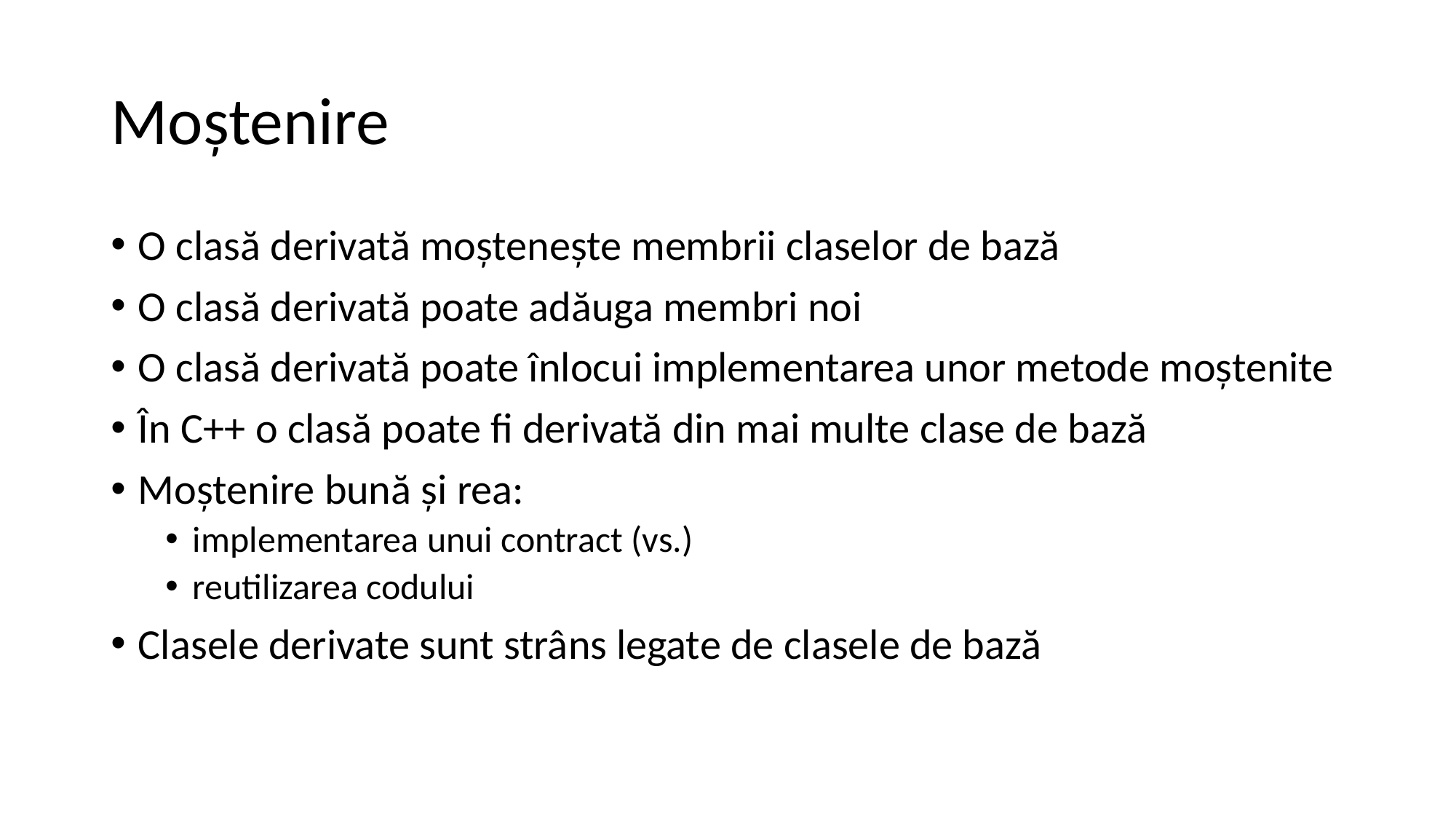

# Moștenire
O clasă derivată moștenește membrii claselor de bază
O clasă derivată poate adăuga membri noi
O clasă derivată poate înlocui implementarea unor metode moștenite
În C++ o clasă poate fi derivată din mai multe clase de bază
Moștenire bună și rea:
implementarea unui contract (vs.)
reutilizarea codului
Clasele derivate sunt strâns legate de clasele de bază